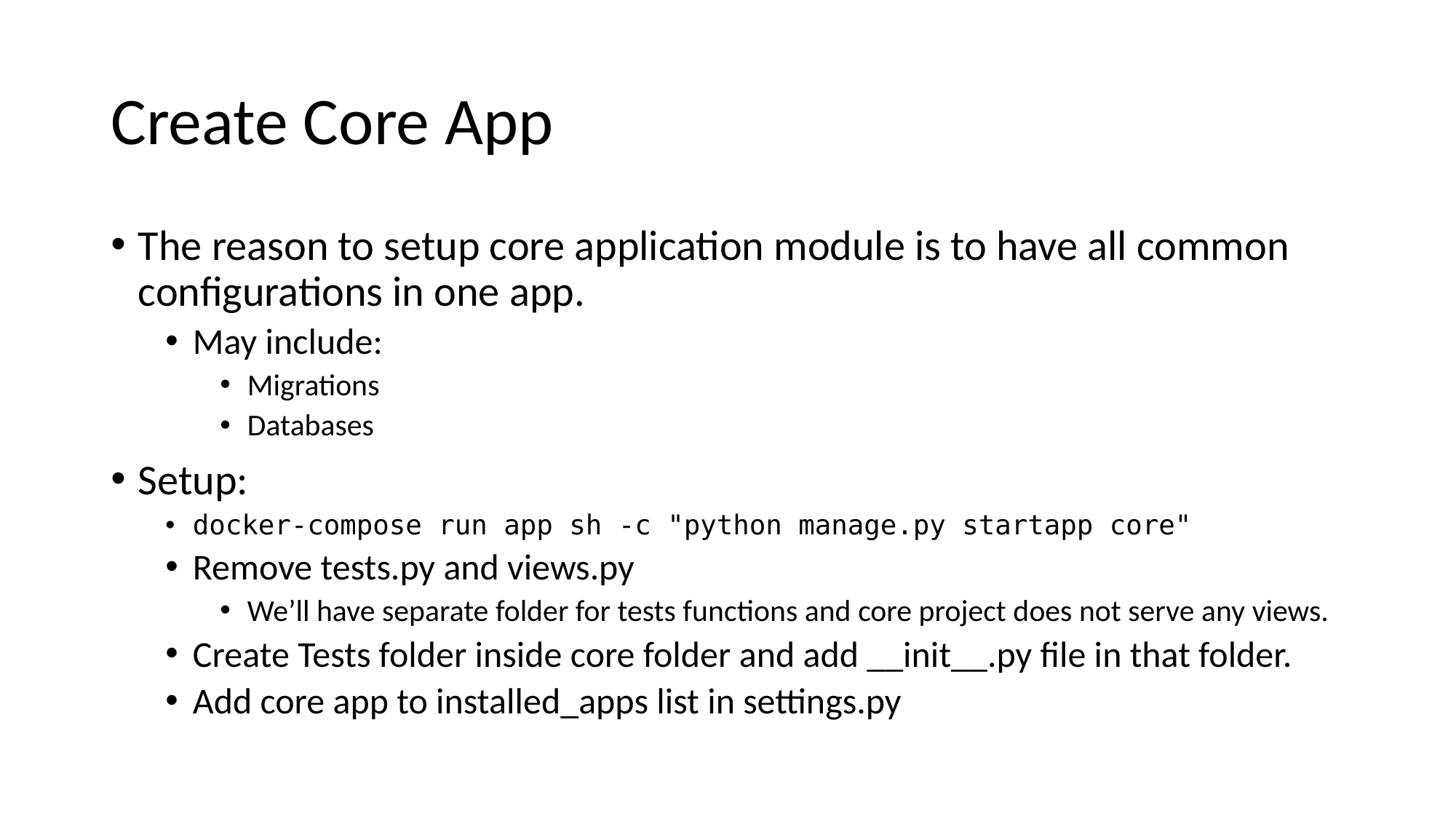

# Create Core App
The reason to setup core application module is to have all common configurations in one app.
May include:
Migrations
Databases
Setup:
docker-compose run app sh -c "python manage.py startapp core"
Remove tests.py and views.py
We’ll have separate folder for tests functions and core project does not serve any views.
Create Tests folder inside core folder and add __init__.py file in that folder.
Add core app to installed_apps list in settings.py